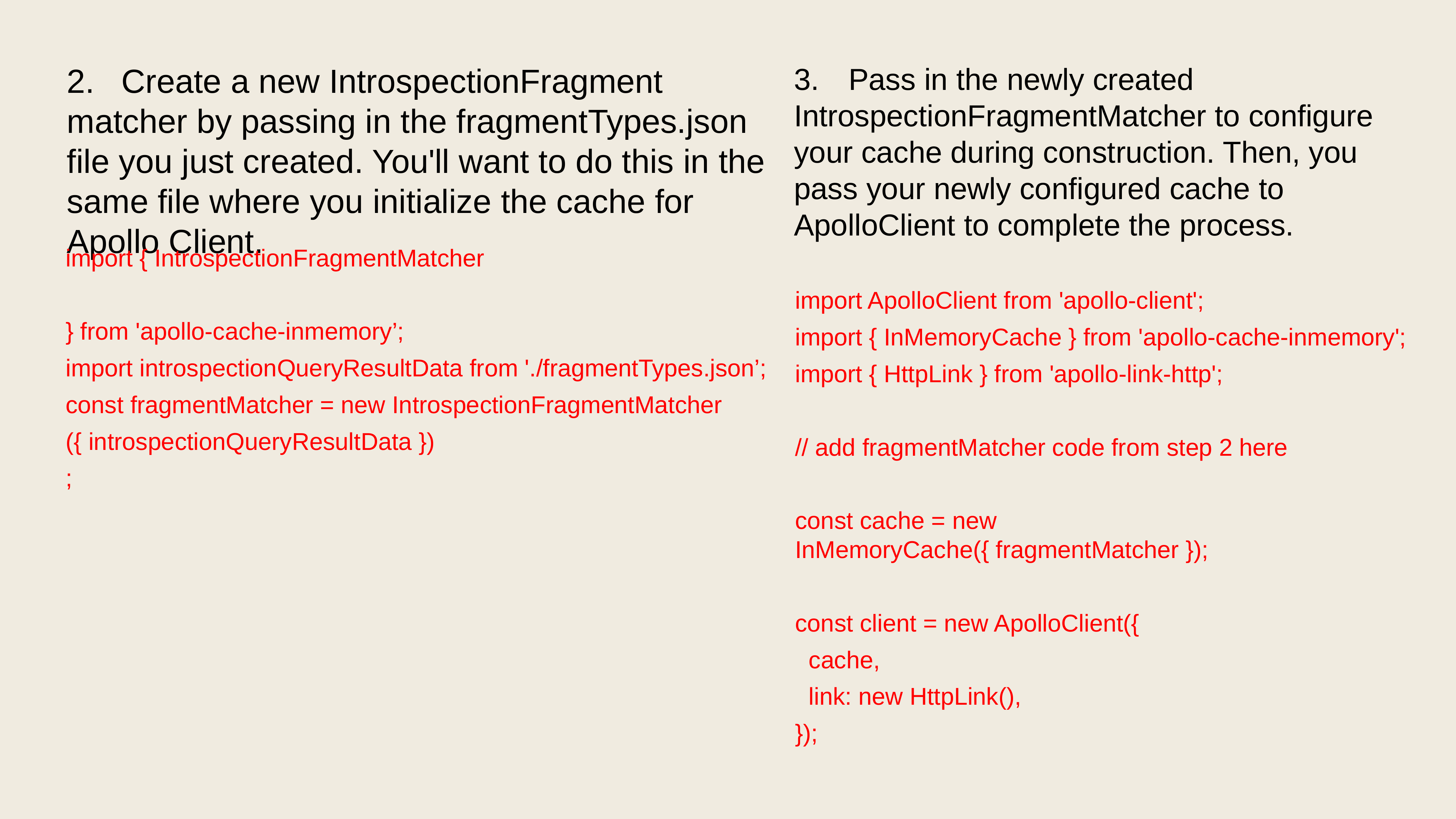

2.	Create a new IntrospectionFragment matcher by passing in the fragmentTypes.json file you just created. You'll want to do this in the same file where you initialize the cache for Apollo Client.
3.	Pass in the newly created IntrospectionFragmentMatcher to configure your cache during construction. Then, you pass your newly configured cache to ApolloClient to complete the process.
import { IntrospectionFragmentMatcher

} from 'apollo-cache-inmemory’;
import introspectionQueryResultData from './fragmentTypes.json’;
const fragmentMatcher = new IntrospectionFragmentMatcher
({ introspectionQueryResultData })
;
import ApolloClient from 'apollo-client';
import { InMemoryCache } from 'apollo-cache-inmemory';
import { HttpLink } from 'apollo-link-http';

// add fragmentMatcher code from step 2 here

const cache = new InMemoryCache({ fragmentMatcher });

const client = new ApolloClient({
  cache,
  link: new HttpLink(),
});